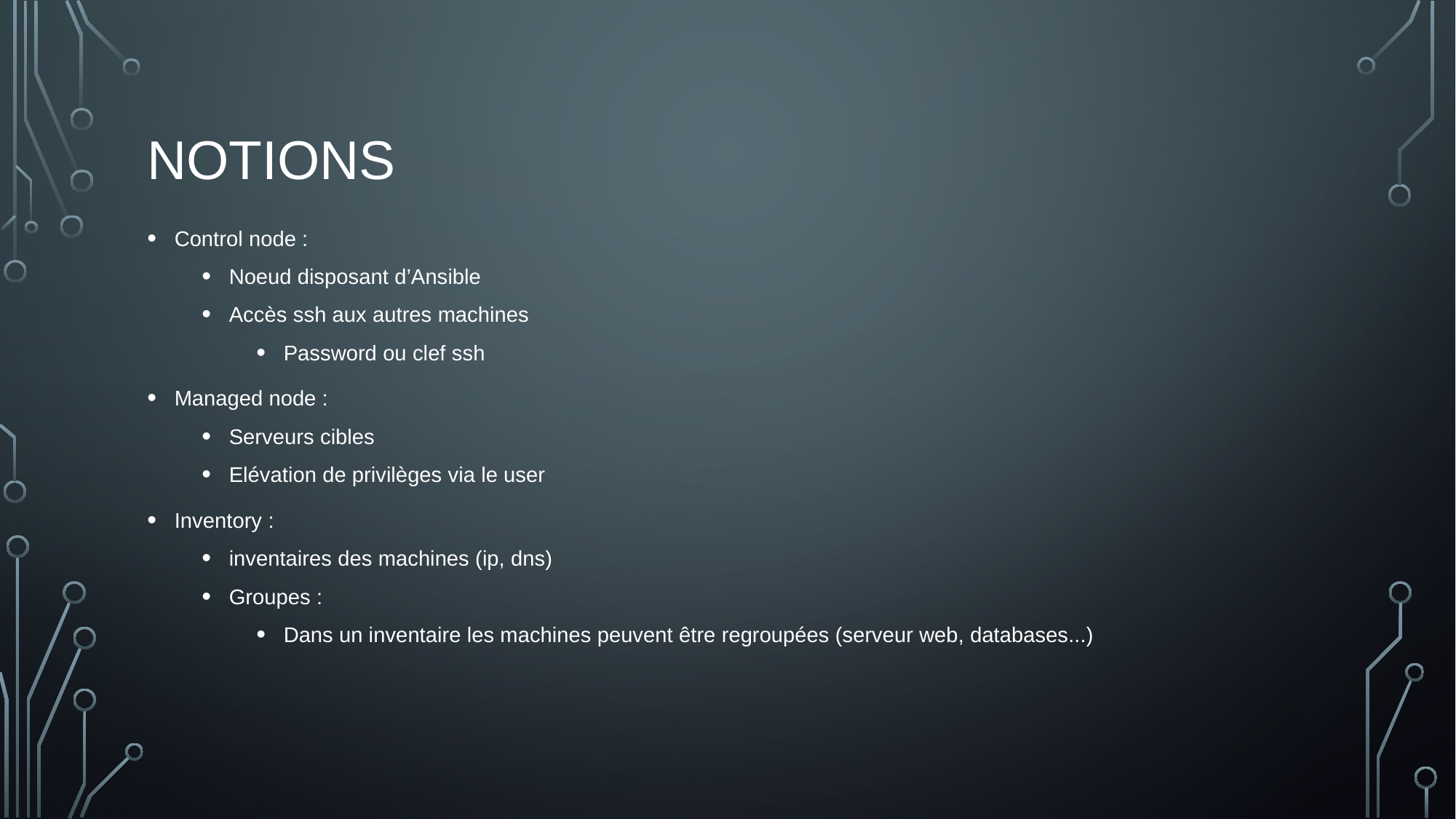

# Notions
Control node :
Noeud disposant d’Ansible
Accès ssh aux autres machines
Password ou clef ssh
Managed node :
Serveurs cibles
Elévation de privilèges via le user
Inventory :
inventaires des machines (ip, dns)
Groupes :
Dans un inventaire les machines peuvent être regroupées (serveur web, databases...)